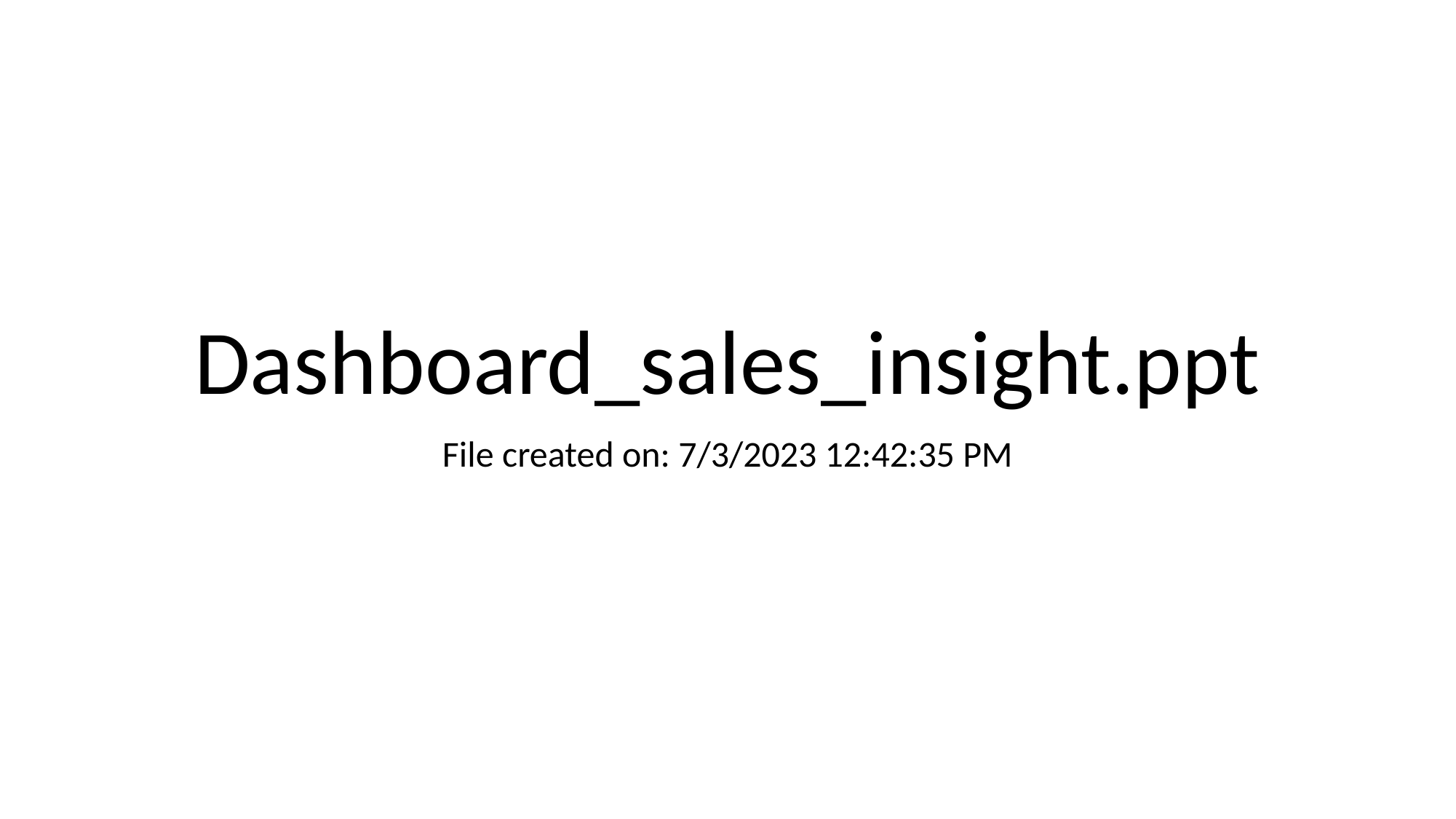

# Dashboard_sales_insight.ppt
File created on: 7/3/2023 12:42:35 PM